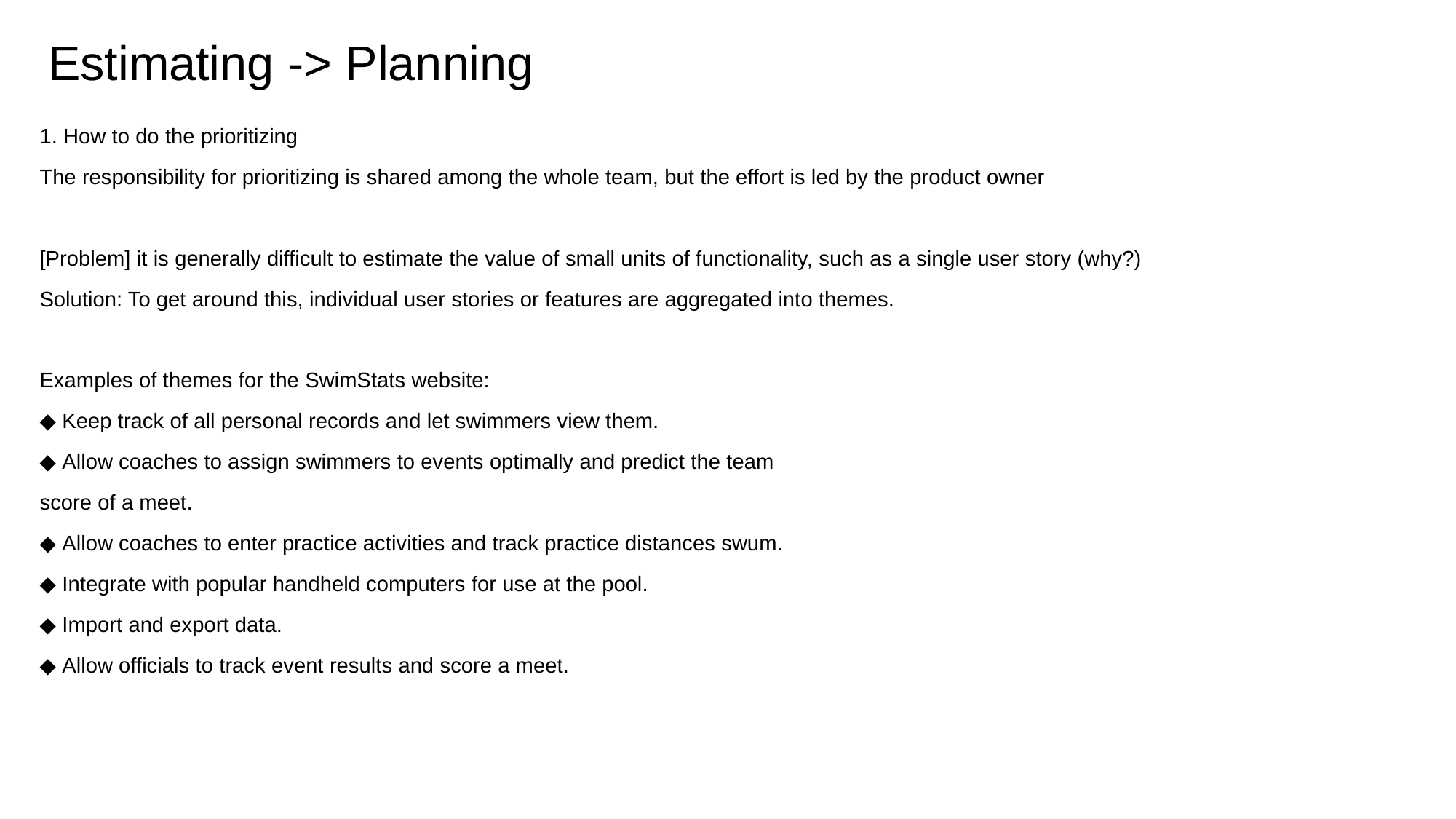

Estimating -> Planning
1. How to do the prioritizing
The responsibility for prioritizing is shared among the whole team, but the effort is led by the product owner

[Problem] it is generally difficult to estimate the value of small units of functionality, such as a single user story (why?)
Solution: To get around this, individual user stories or features are aggregated into themes.

Examples of themes for the SwimStats website:
◆ Keep track of all personal records and let swimmers view them.
◆ Allow coaches to assign swimmers to events optimally and predict the team
score of a meet.
◆ Allow coaches to enter practice activities and track practice distances swum.
◆ Integrate with popular handheld computers for use at the pool.
◆ Import and export data.
◆ Allow officials to track event results and score a meet.